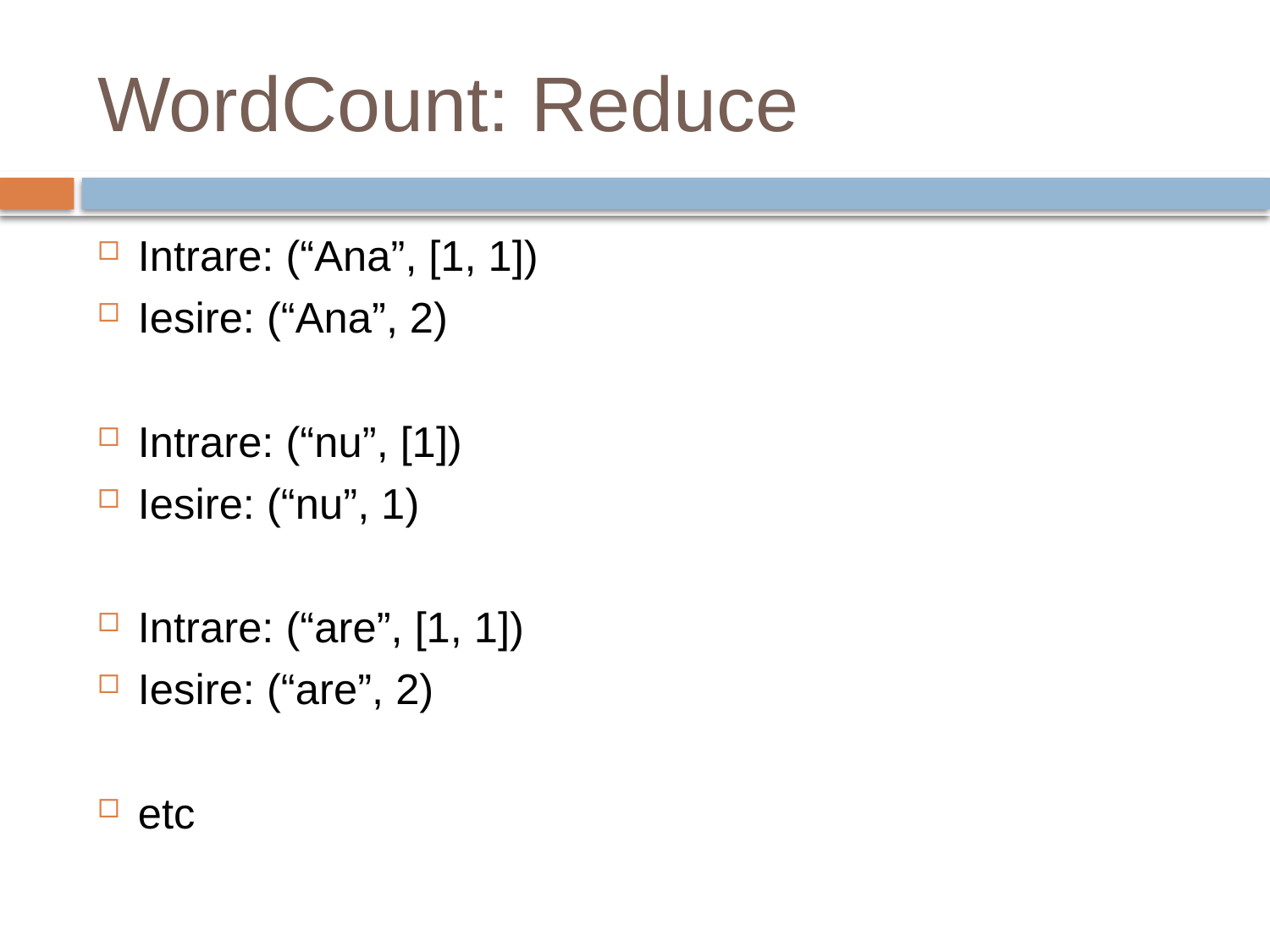

# WordCount: Reduce
Intrare: (“Ana”, [1, 1])
Iesire: (“Ana”, 2)

Intrare: (“nu”, [1])
Iesire: (“nu”, 1)

Intrare: (“are”, [1, 1])
Iesire: (“are”, 2)

etc